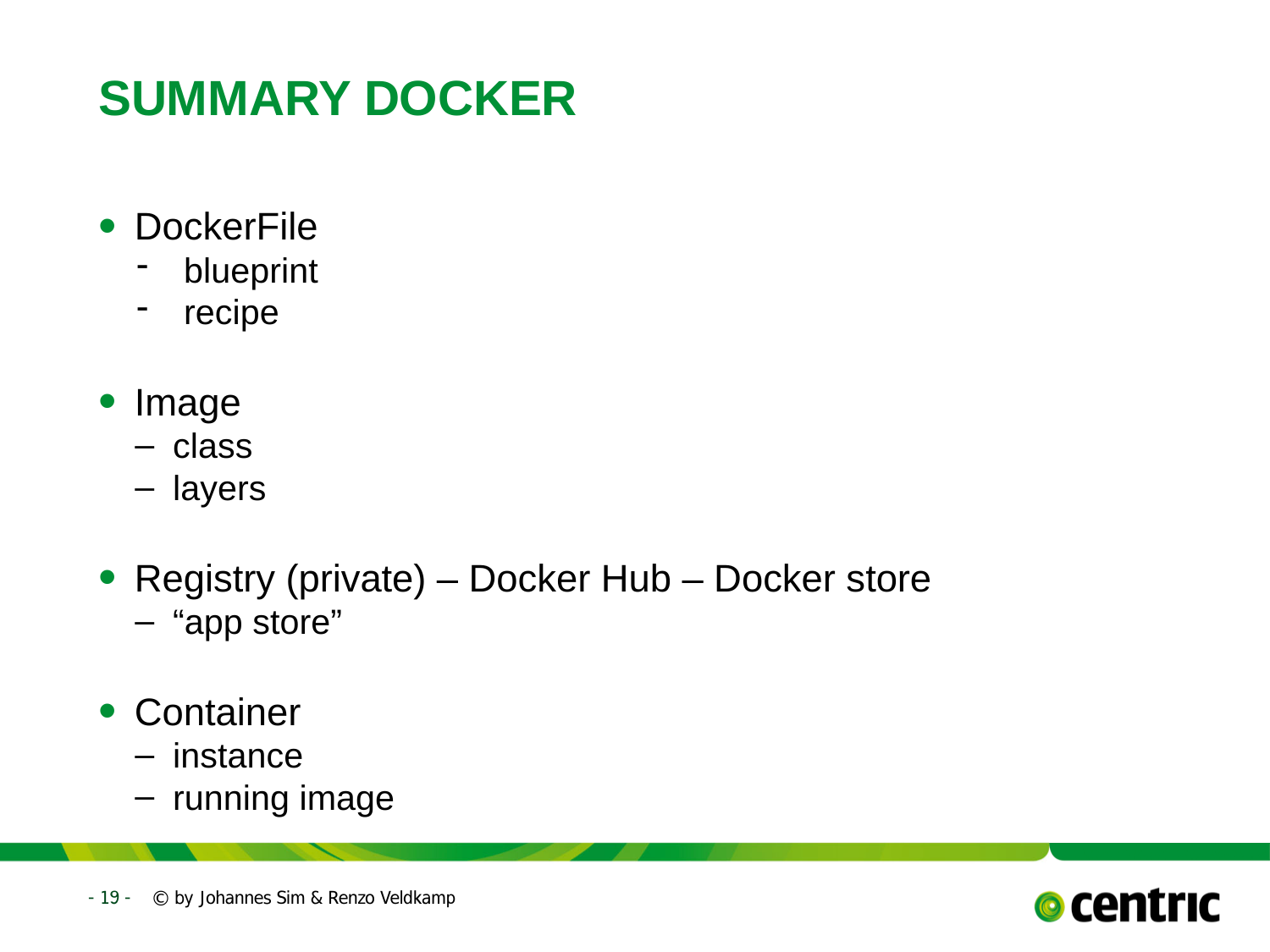

# Summary Docker
DockerFile
blueprint
recipe

Image
class
layers

Registry (private) – Docker Hub – Docker store
“app store”

Container
instance
running image